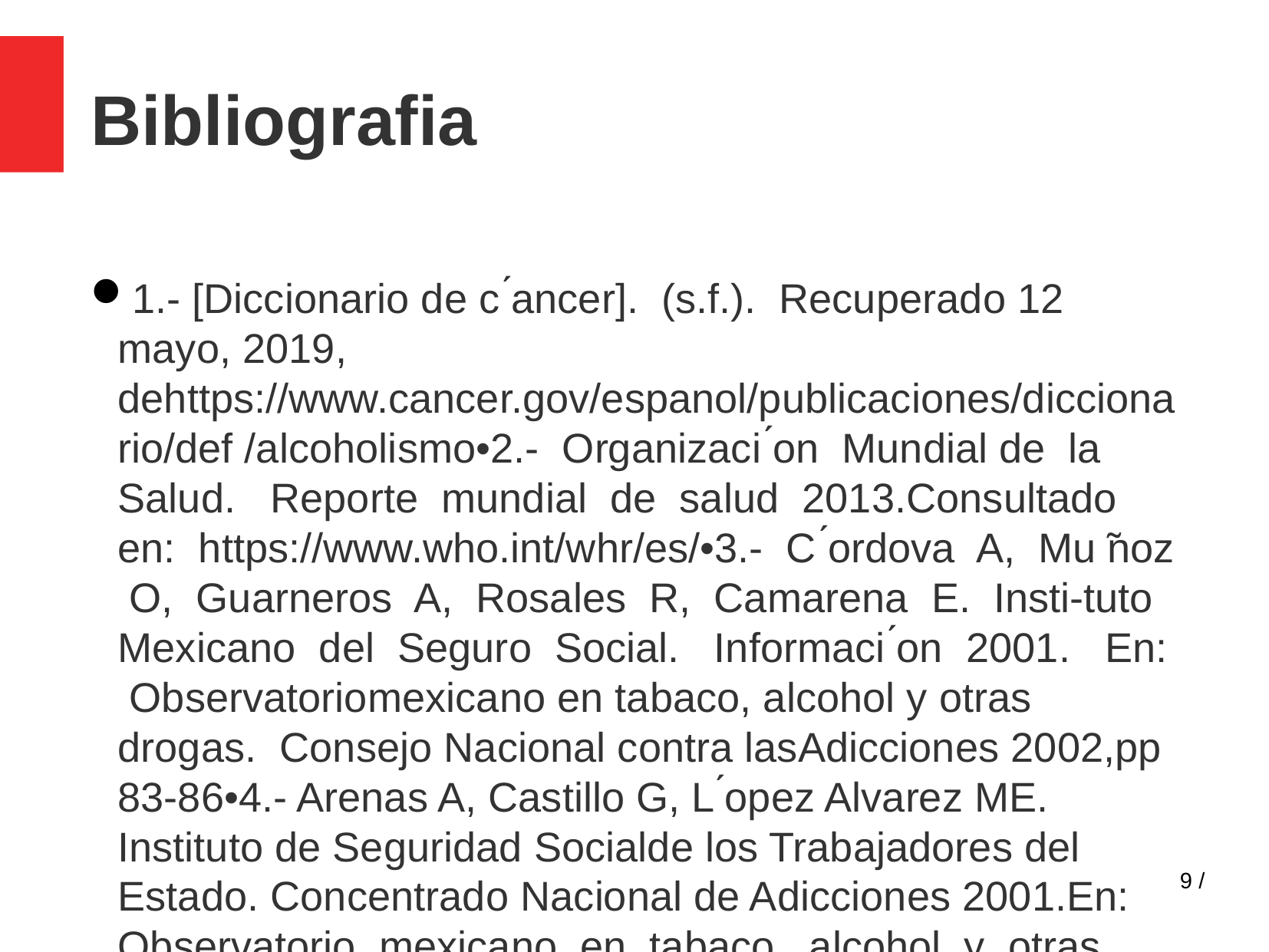

Bibliografia
1.- [Diccionario de c ́ancer].  (s.f.).  Recuperado 12 mayo, 2019, dehttps://www.cancer.gov/espanol/publicaciones/diccionario/def /alcoholismo•2.-  Organizaci ́on  Mundial de  la  Salud.   Reporte  mundial  de  salud  2013.Consultado en:  https://www.who.int/whr/es/•3.-  C ́ordova  A,  Mu ̃noz  O,  Guarneros  A,  Rosales  R,  Camarena  E.  Insti-tuto  Mexicano  del  Seguro  Social.   Informaci ́on  2001.   En:  Observatoriomexicano en tabaco, alcohol y otras drogas.  Consejo Nacional contra lasAdicciones 2002,pp 83-86•4.- Arenas A, Castillo G, L ́opez Alvarez ME. Instituto de Seguridad Socialde los Trabajadores del Estado. Concentrado Nacional de Adicciones 2001.En:  Observatorio  mexicano  en  tabaco,  alcohol  y  otras  drogas.   ConsejoNacional contra las Adicciones 2002,pp 87-90•5.- Kuri P, Alvarez C, Cravioto P, Garc ́ıa E, Garlv ́an F, Tapia C.R. Sis-tema Epidemiol ́ogico y Estad ́ıstico de las Defunciones.  En:  Observatoriomexicano en tabaco, alcohol y otras drogas.  Consejo Nacional contra lasAdicciones 2002, pp111-116•6.-  Gomez  G,  Robles  LJ.  Mortalidad  asociada  a  sustancias  adictivas  encad ́averes del servicio m ́edico forense.  Anuario de Investigaci ́on en Adic-ciones 2002; 3:44-51•7.-  Encuesta  Nacional  de  Adicciones  2008.   Consejo  Nacional  contra  lasadicciones.  M ́exico:  Secretar ́ıa de salud.•8.-  Encuesta  Nacional  de  Adicciones  2002.   Consejo  Nacional  contra  lasadicciones.  M ́exico:  Secretar ́ıa de salud.•9.- Campollo O, Martinez MD, Valencia JJ, Segura J. Drinking patternsand beverage preferences of liver cirrosis patients in M ́exico.  Substanceuse and misuse 2001; 36:  387-398•10.- Medina Mora ME, Natera G, Borges G. Alcoholismo y abuso de be-bidas alcoh ́olicas.  En:  Observatorio mexicano en tabaco, alcohol y otrasdrogas.  Consejo Nacional contra las adicciones 2002, pp 15-25.•11.- Mart ́ınez A, Alvarez AL. Estudio b ́asico de comunidad objetivo (EBCO)de la ciudad de Guadalajara.  Anuario de investigaci ́on de adicciones 2002;3:  4-19•12.-  Diaz  Belmont  A.  Introducci ́on.   Alcoholismo.   Beneficios  y  efectosdelet ́ereos del etanol.  Ed.  Piensa.  M ́exico 1997.•13.-  Campollo  O.  El  alcoholismo  en  M ́exico.   En:   Mu ̃noz  Espinoza  L.Hepatolog ́ıa.  McGraw Hill M ́exico, 2007, pg.  181-187
9 /